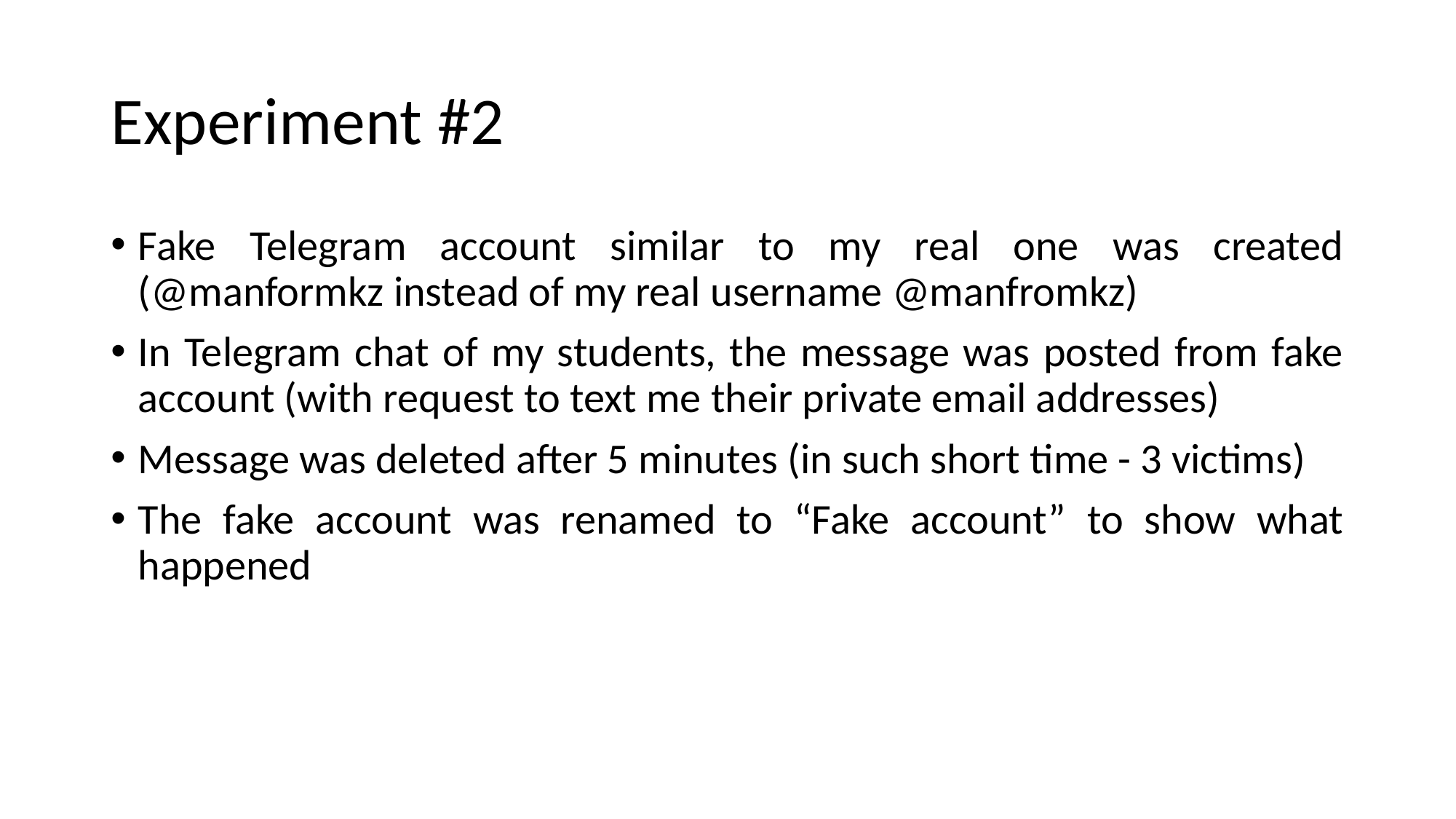

# Experiment #2
Fake Telegram account similar to my real one was created (@manformkz instead of my real username @manfromkz)
In Telegram chat of my students, the message was posted from fake account (with request to text me their private email addresses)
Message was deleted after 5 minutes (in such short time - 3 victims)
The fake account was renamed to “Fake account” to show what happened